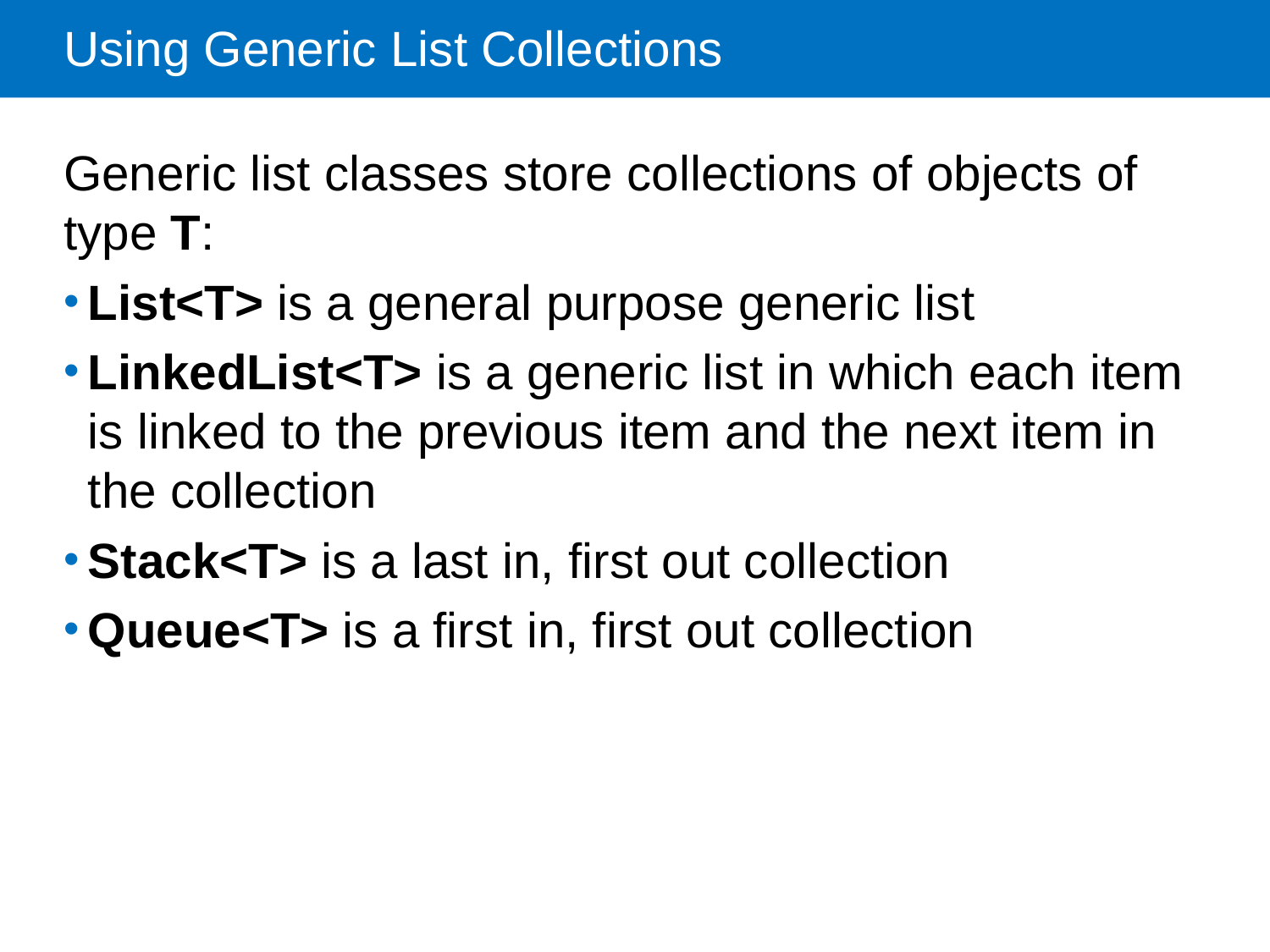

# Using Generic List Collections
Generic list classes store collections of objects of type T:
List<T> is a general purpose generic list
LinkedList<T> is a generic list in which each item is linked to the previous item and the next item in the collection
Stack<T> is a last in, first out collection
Queue<T> is a first in, first out collection